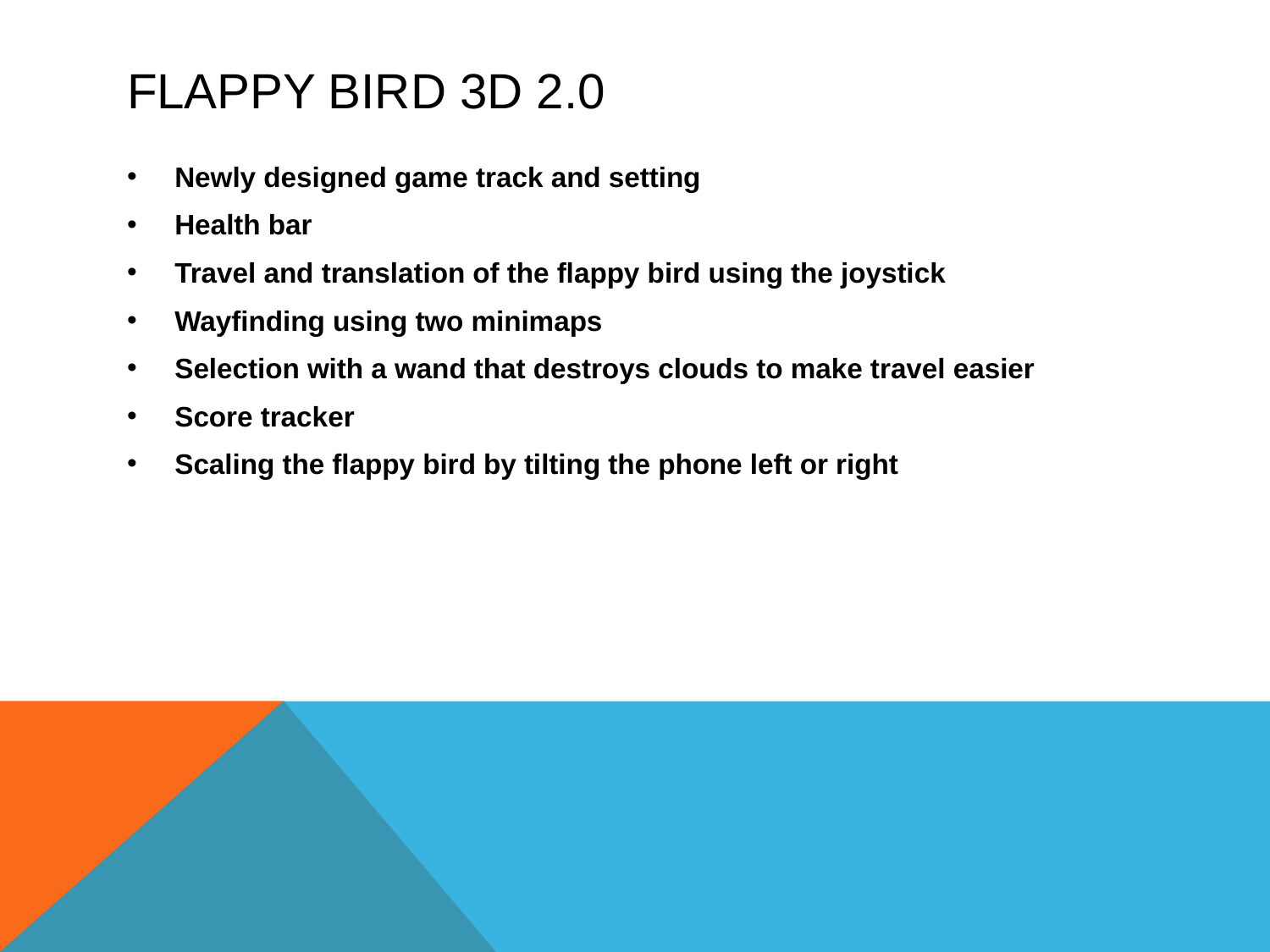

# Flappy Bird 3D 2.0
Newly designed game track and setting
Health bar
Travel and translation of the flappy bird using the joystick
Wayfinding using two minimaps
Selection with a wand that destroys clouds to make travel easier
Score tracker
Scaling the flappy bird by tilting the phone left or right